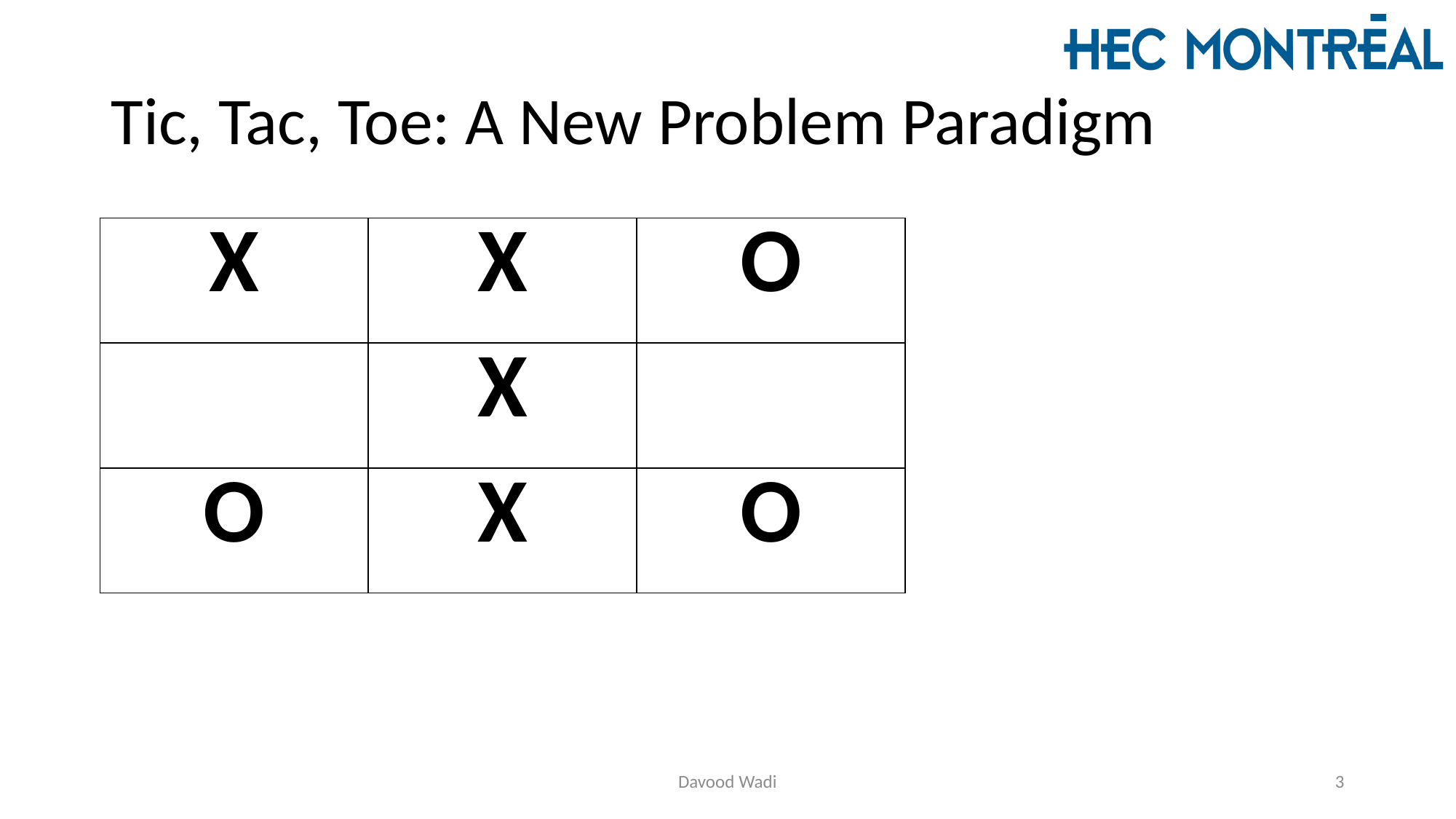

# Tic, Tac, Toe: A New Problem Paradigm
| X | X | O |
| --- | --- | --- |
|  | X |  |
| O | X | O |
Davood Wadi
3